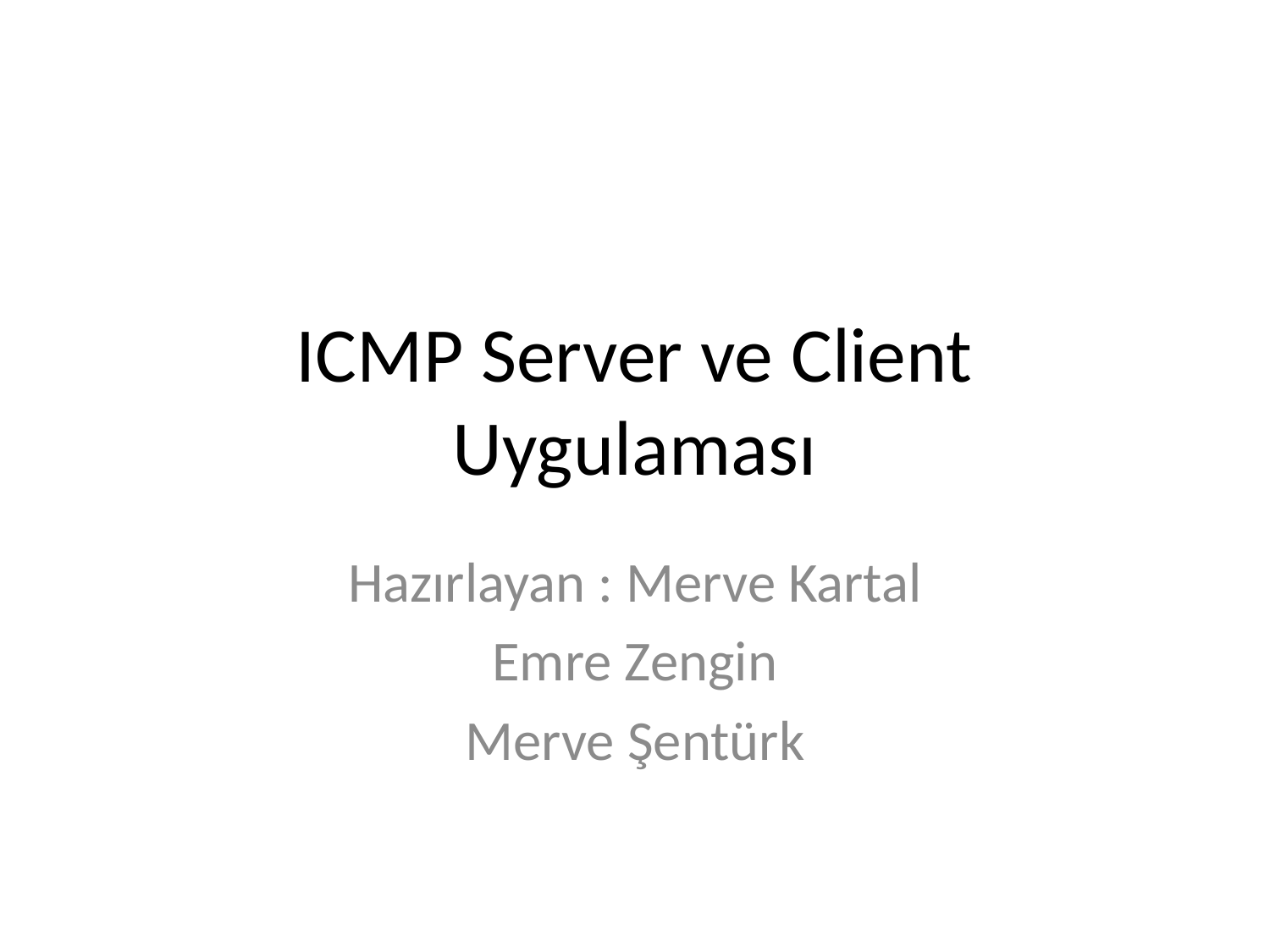

# ICMP Server ve Client Uygulaması
Hazırlayan : Merve Kartal
Emre Zengin
Merve Şentürk